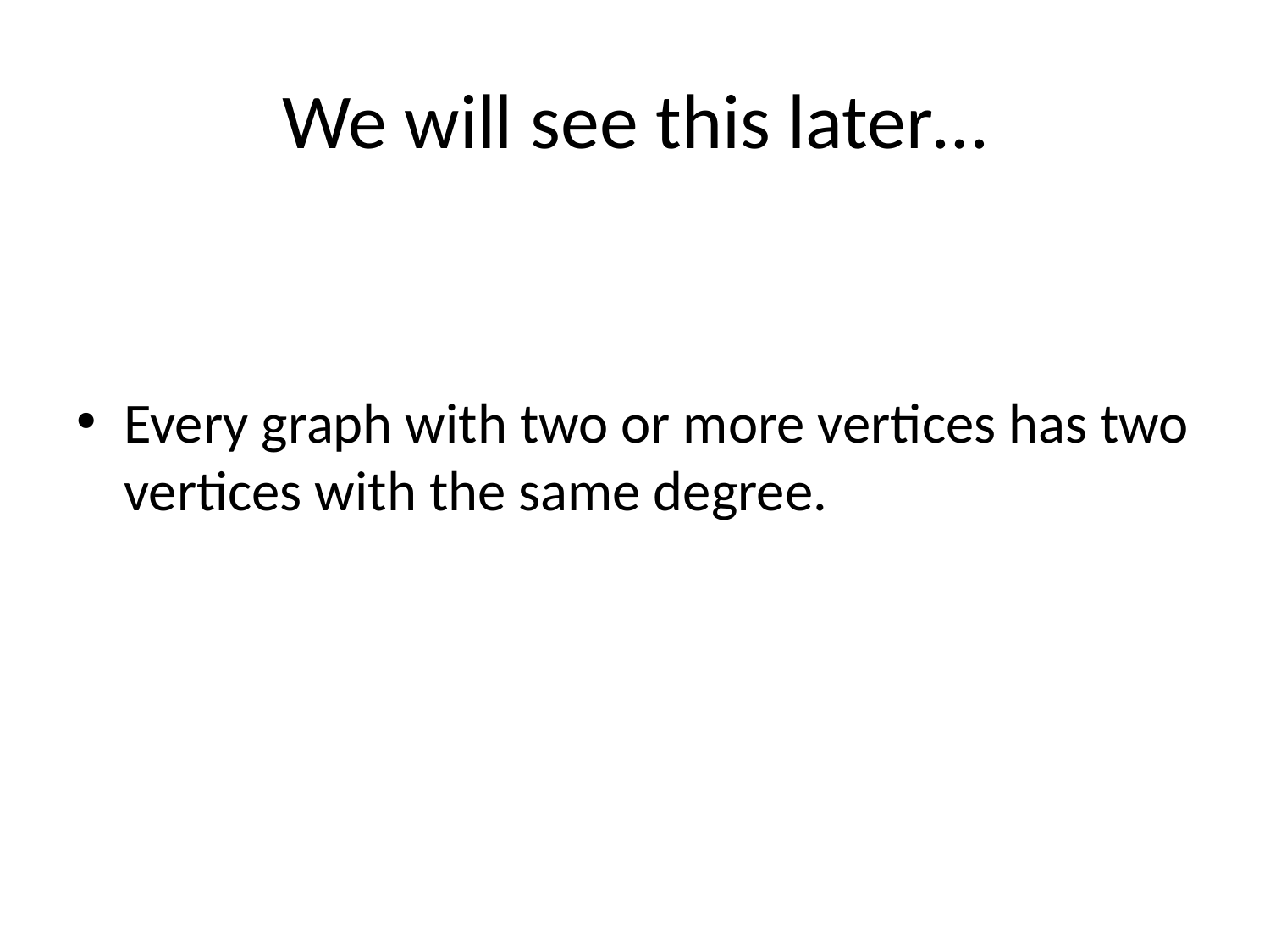

# We will see this later…

Every graph with two or more vertices has two vertices with the same degree.